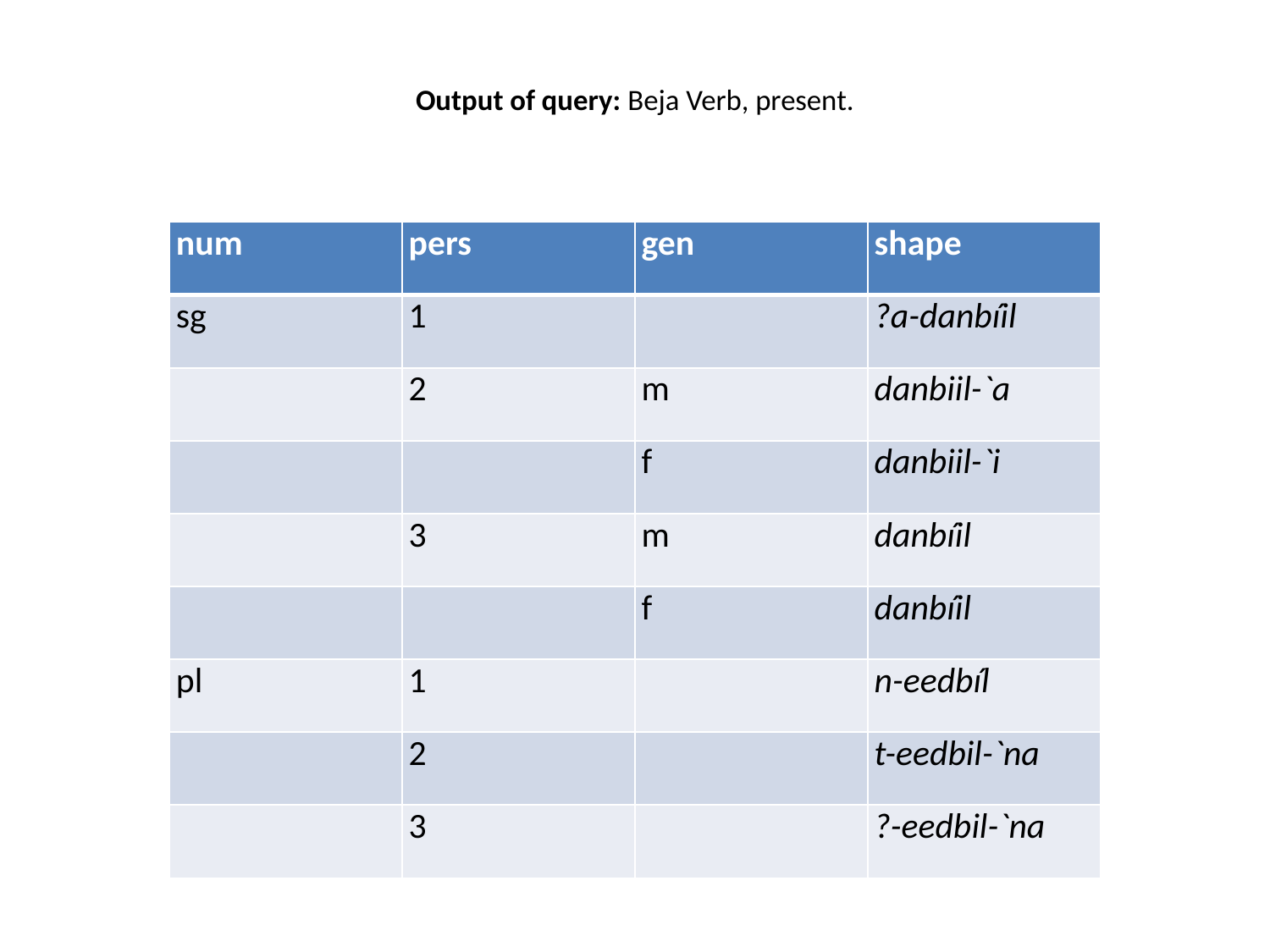

# Output of query: Beja Verb, present.
| num | pers | gen | shape |
| --- | --- | --- | --- |
| sg | 1 |  | ?a-danbíil |
|  | 2 | m | danbiil-`a |
|  |  | f | danbiil-`i |
|  | 3 | m | danbíil |
|  |  | f | danbíil |
| pl | 1 |  | n-eedbíl |
|  | 2 |  | t-eedbil-`na |
|  | 3 |  | ?-eedbil-`na |